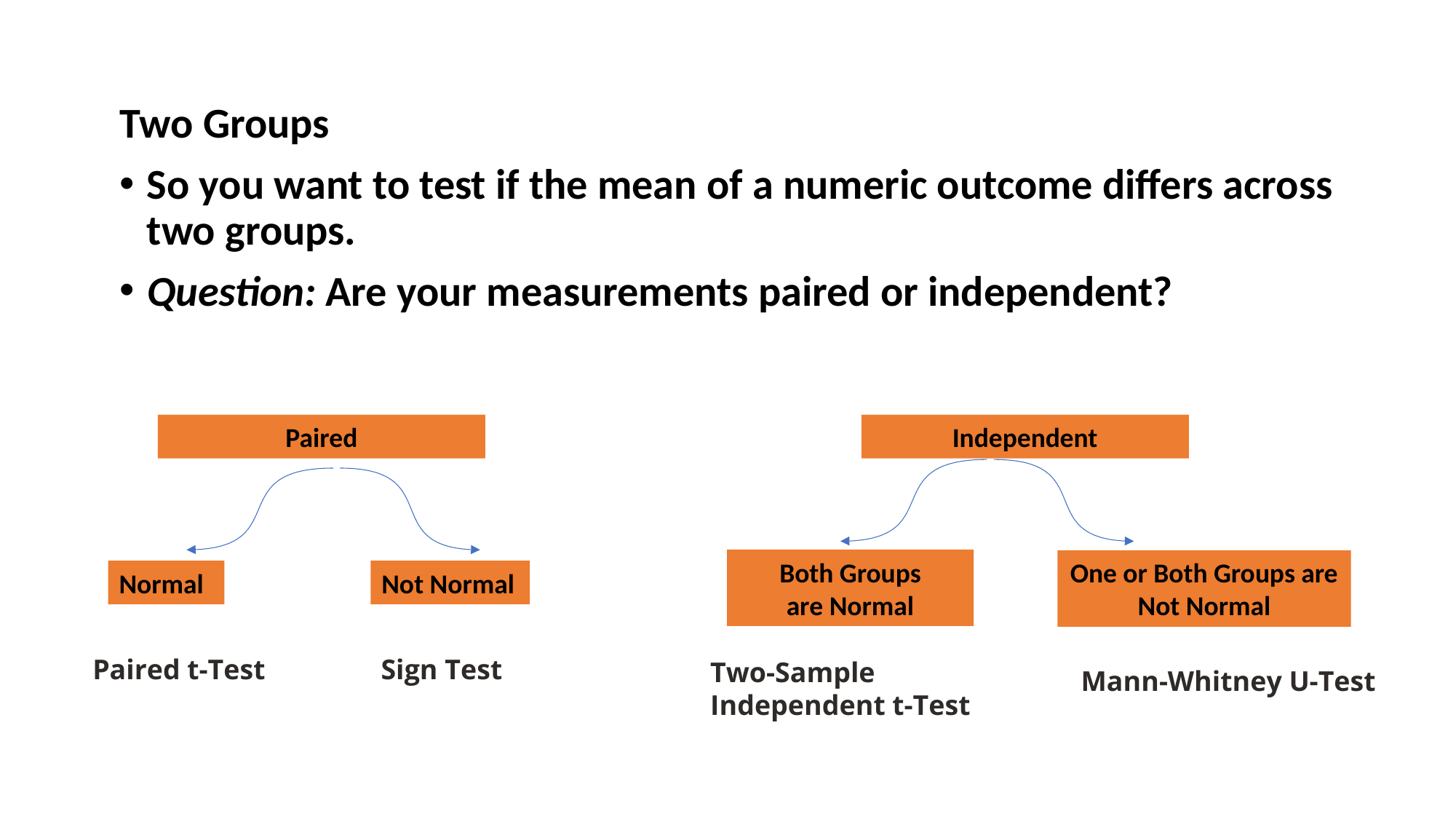

Two Groups
So you want to test if the mean of a numeric outcome differs across two groups.
Question: Are your measurements paired or independent?

Independent
Paired
Both Groups are Normal
One or Both Groups are Not Normal
Normal
Not Normal
Paired t-Test
Sign Test
Two-Sample Independent t-Test
Mann-Whitney U-Test